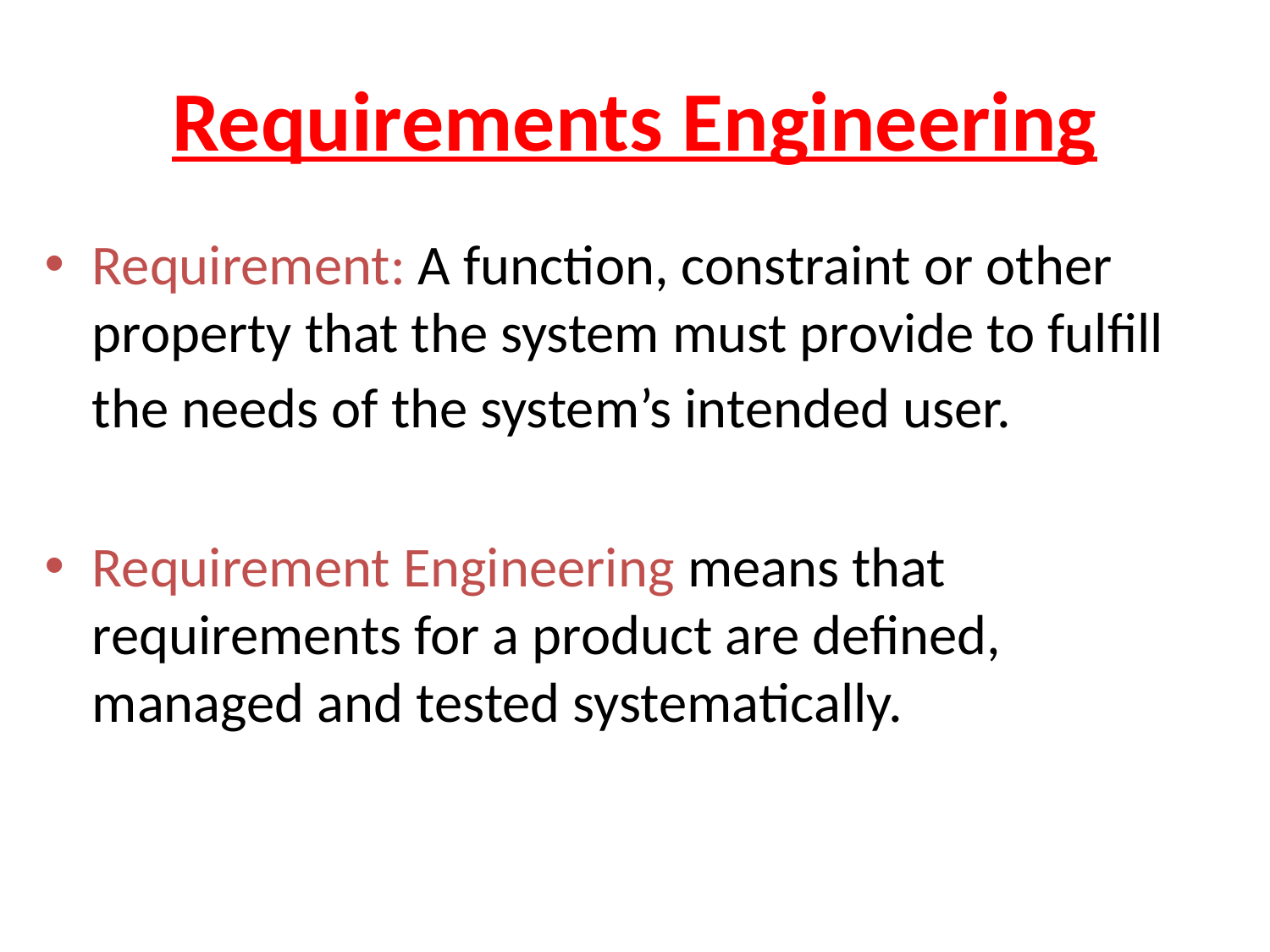

# Requirements Engineering
Requirement: A function, constraint or other property that the system must provide to fulfill the needs of the system’s intended user.

Requirement Engineering means that requirements for a product are defined, managed and tested systematically.